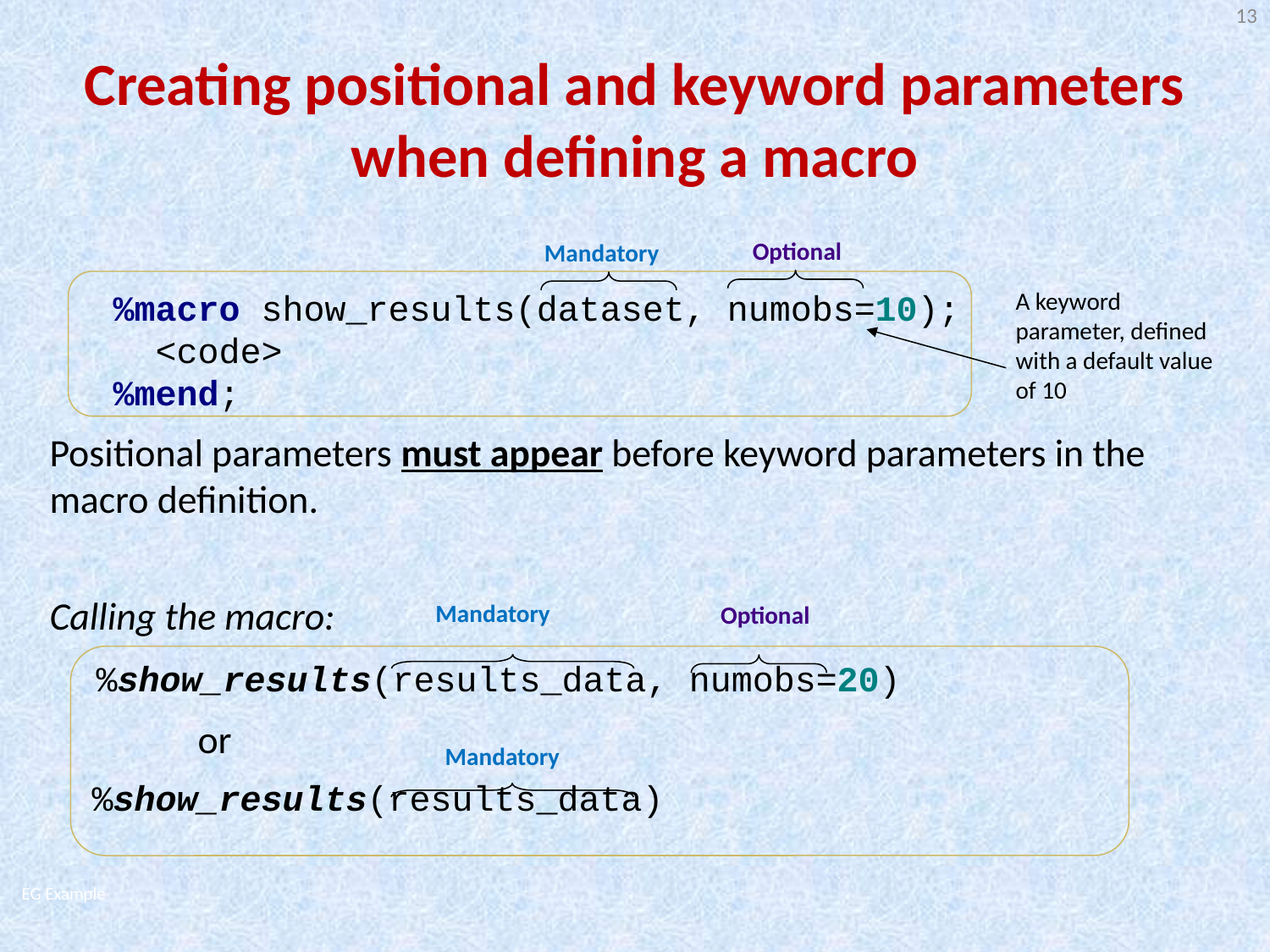

13
# Creating positional and keyword parameters when defining a macro

Optional
Mandatory

A keyword parameter, defined with a default value of 10
   %macro show_results(dataset, numobs=10);
     <code>
   %mend;
Positional parameters must appear before keyword parameters in the macro definition.

Calling the macro:
  %show_results(results_data, numobs=20)
       or
  %show_results(results_data)

Mandatory
Optional

Mandatory
EG Example